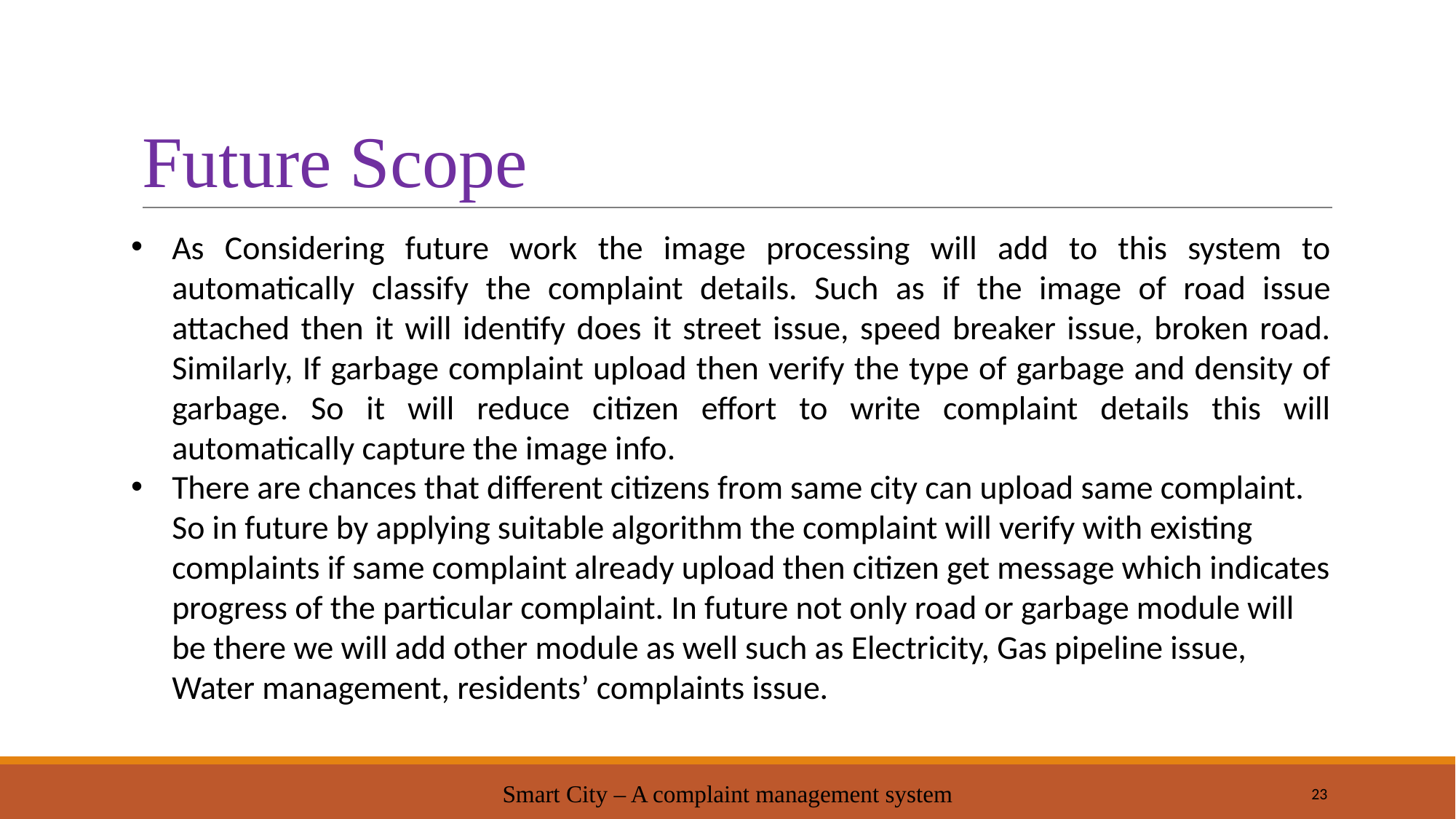

# Future Scope
As Considering future work the image processing will add to this system to automatically classify the complaint details. Such as if the image of road issue attached then it will identify does it street issue, speed breaker issue, broken road. Similarly, If garbage complaint upload then verify the type of garbage and density of garbage. So it will reduce citizen effort to write complaint details this will automatically capture the image info.
There are chances that different citizens from same city can upload same complaint. So in future by applying suitable algorithm the complaint will verify with existing complaints if same complaint already upload then citizen get message which indicates progress of the particular complaint. In future not only road or garbage module will be there we will add other module as well such as Electricity, Gas pipeline issue, Water management, residents’ complaints issue.
Smart City – A complaint management system
23